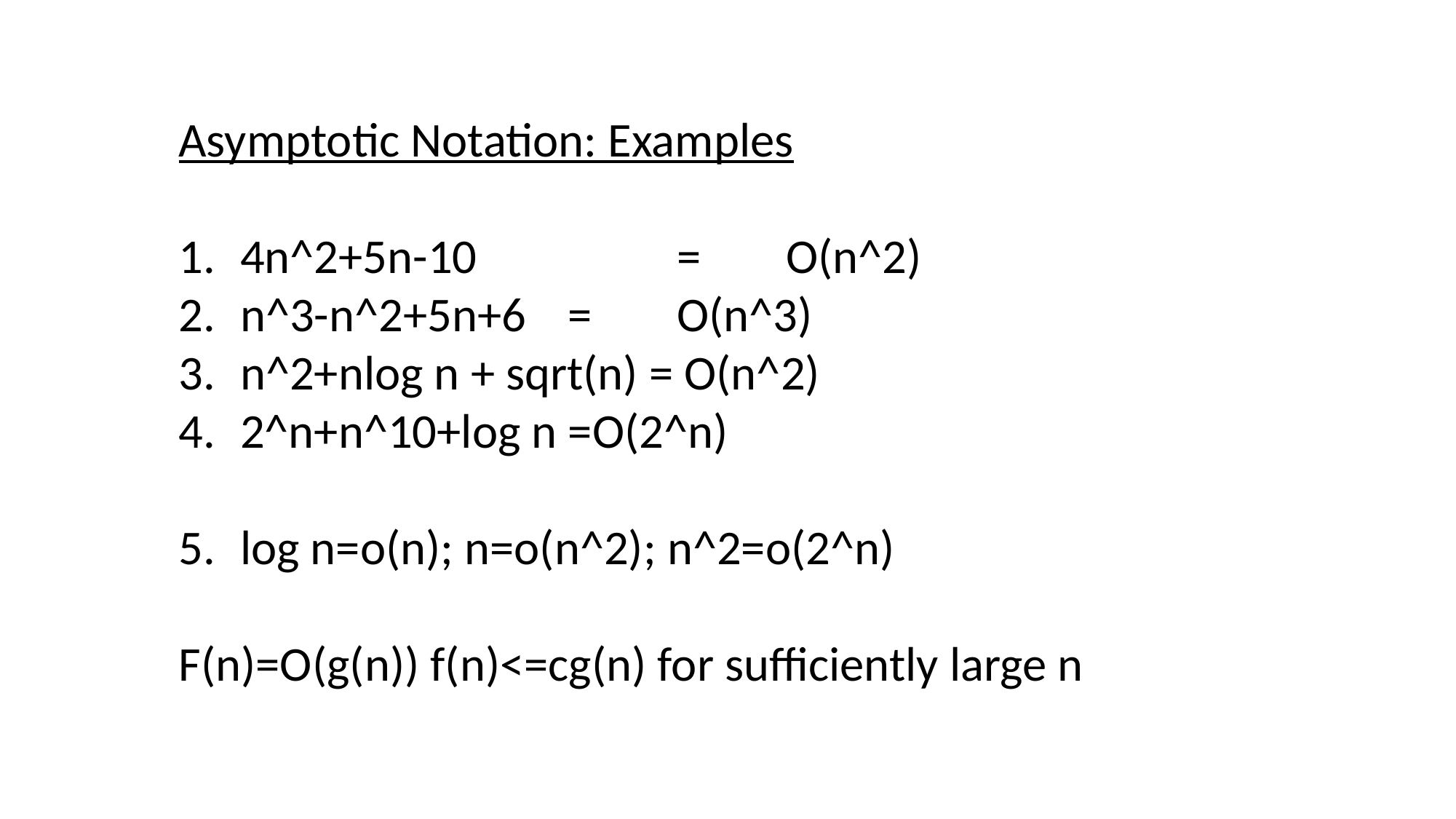

Asymptotic Notation: Examples

4n^2+5n-10		=	O(n^2)
n^3-n^2+5n+6	=	O(n^3)
n^2+nlog n + sqrt(n) = O(n^2)
2^n+n^10+log n =O(2^n)

log n=o(n); n=o(n^2); n^2=o(2^n)

F(n)=O(g(n)) f(n)<=cg(n) for sufficiently large n